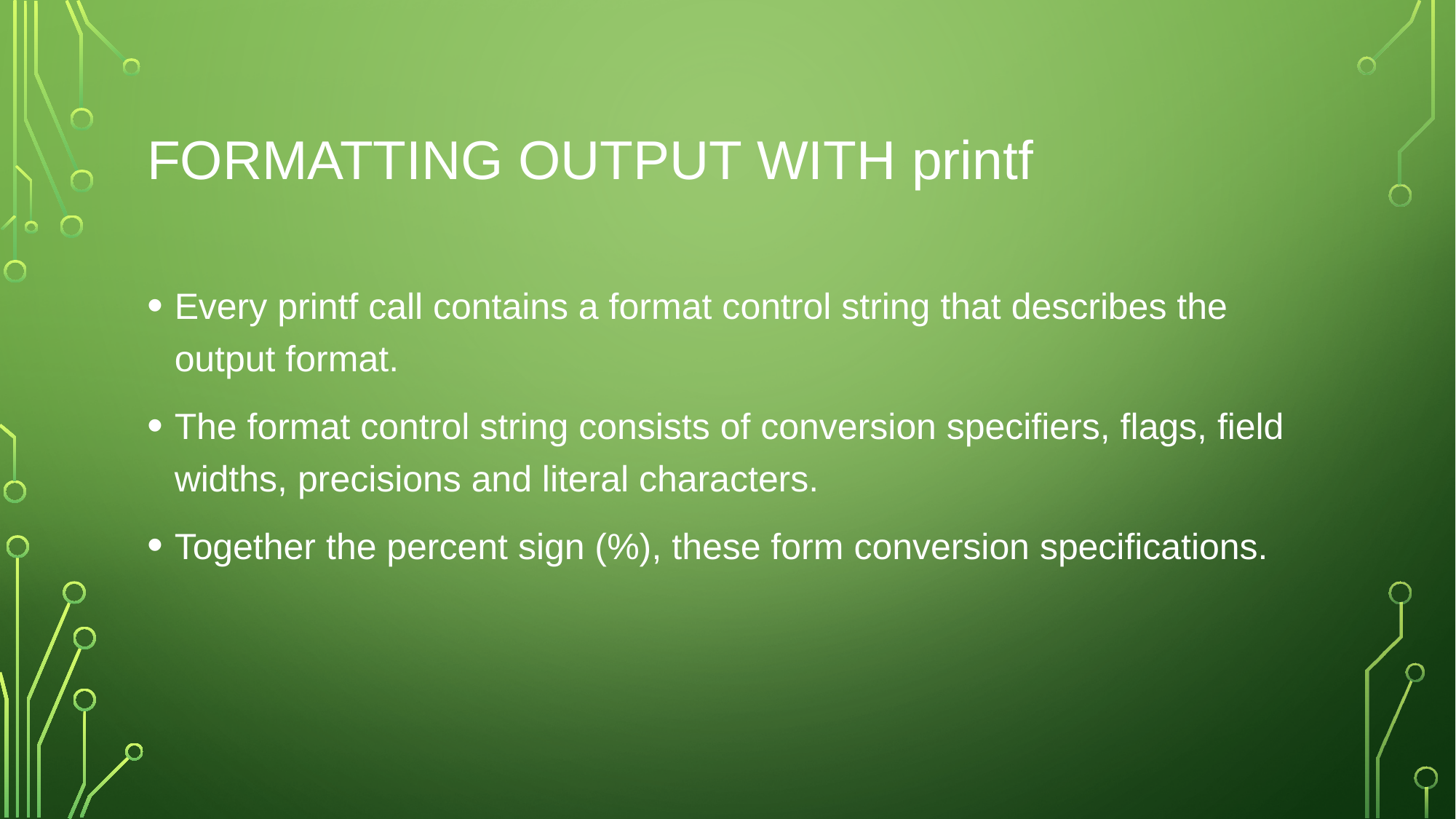

# Formatting output with printf
Every printf call contains a format control string that describes the output format.
The format control string consists of conversion specifiers, flags, field widths, precisions and literal characters.
Together the percent sign (%), these form conversion specifications.